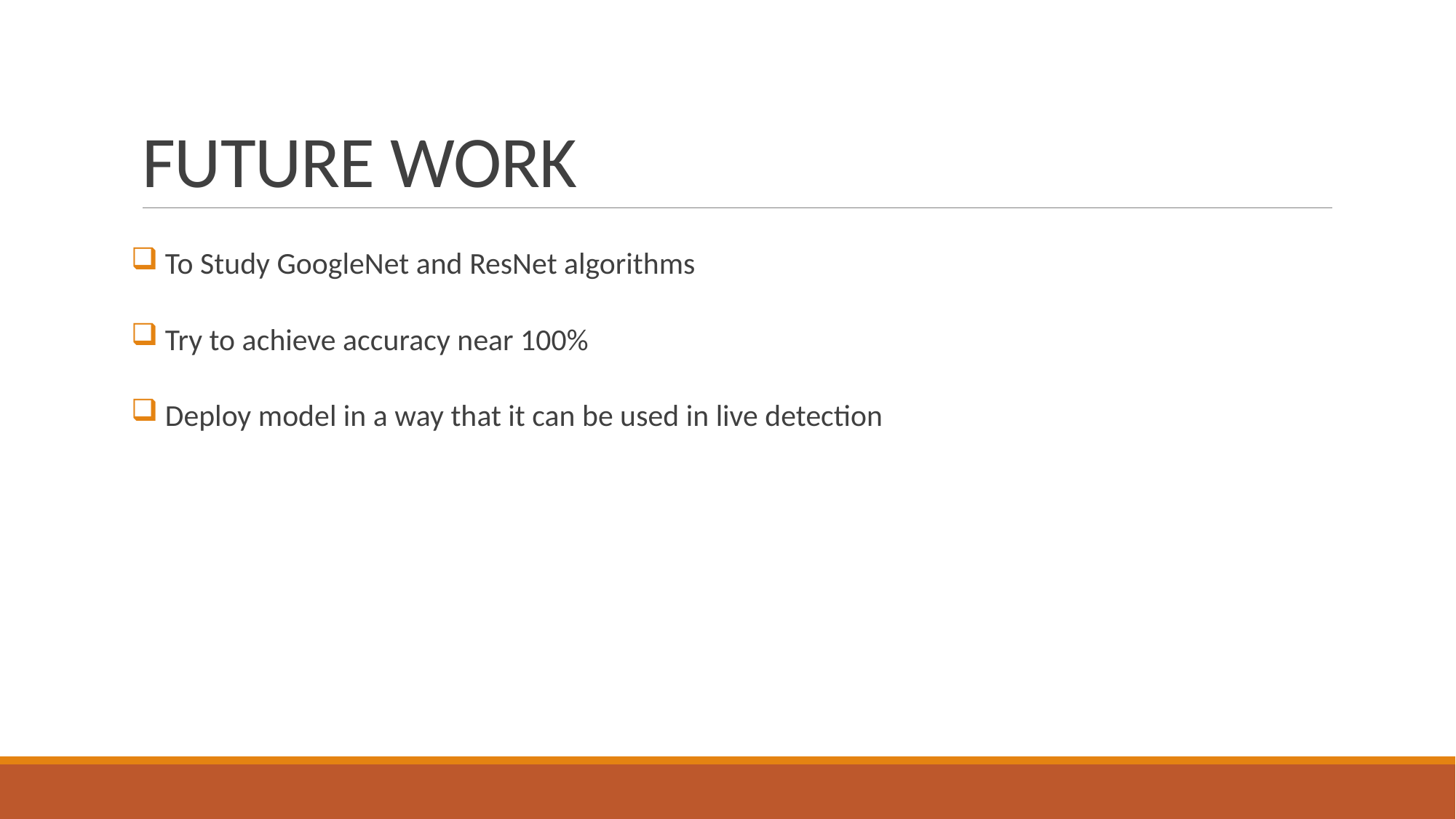

# FUTURE WORK
 To Study GoogleNet and ResNet algorithms
 Try to achieve accuracy near 100%
 Deploy model in a way that it can be used in live detection